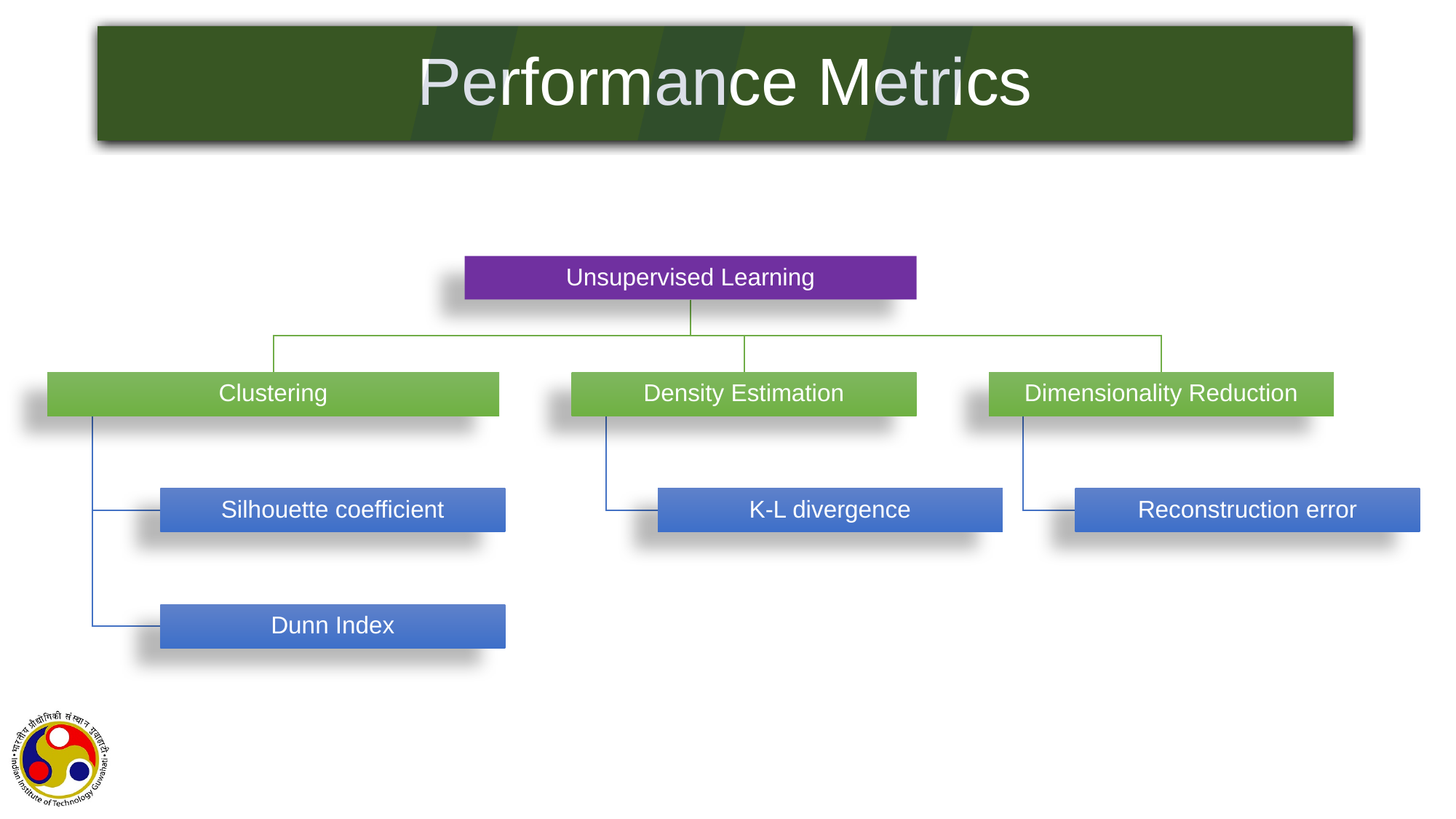

Performance Metrics

Unsupervised Learning
Clustering
Silhouette coefficient
Dunn Index
Density Estimation
K-L divergence
Dimensionality Reduction
Reconstruction error